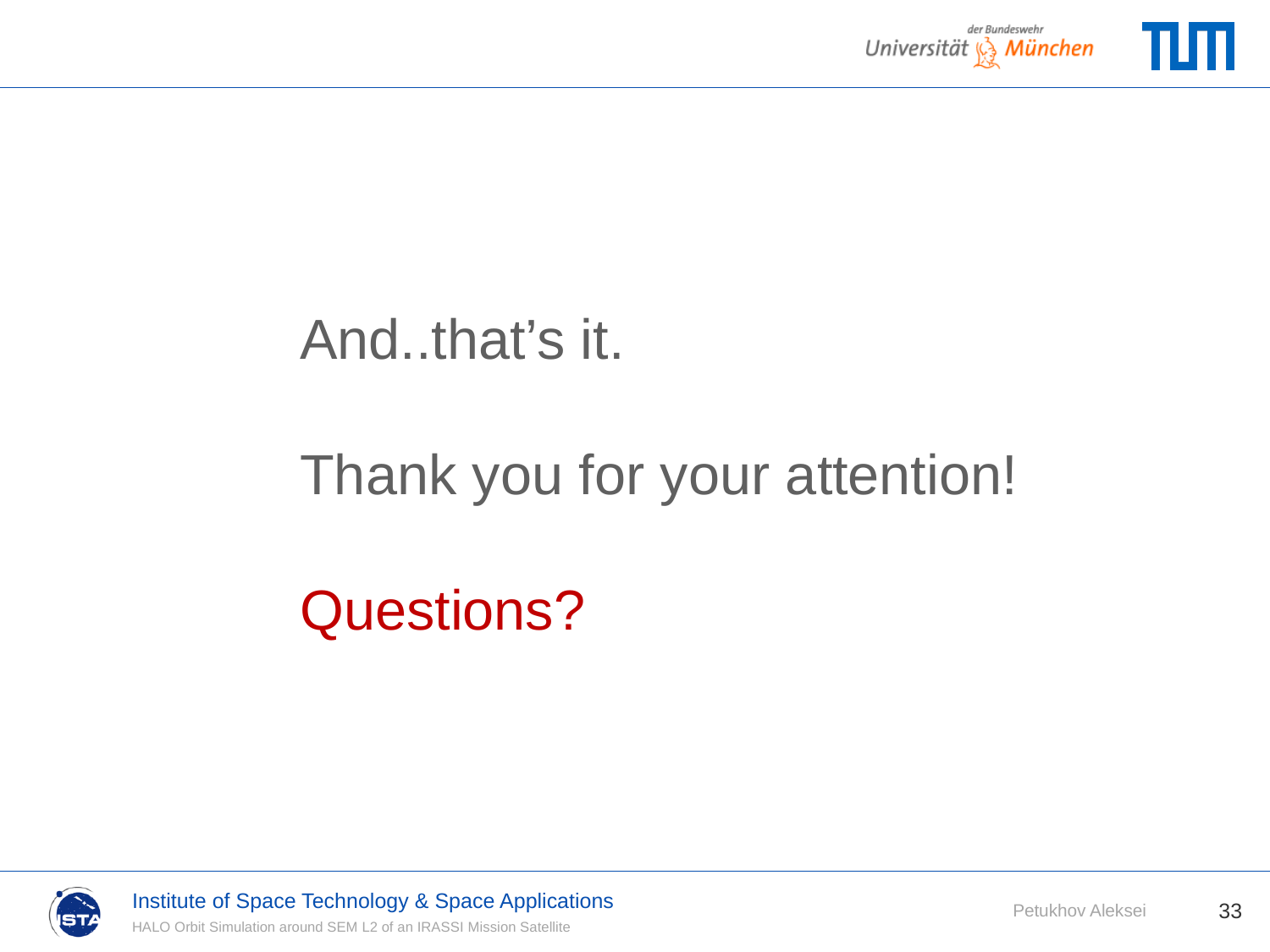

And..that’s it.

Thank you for your attention!

Questions?

33